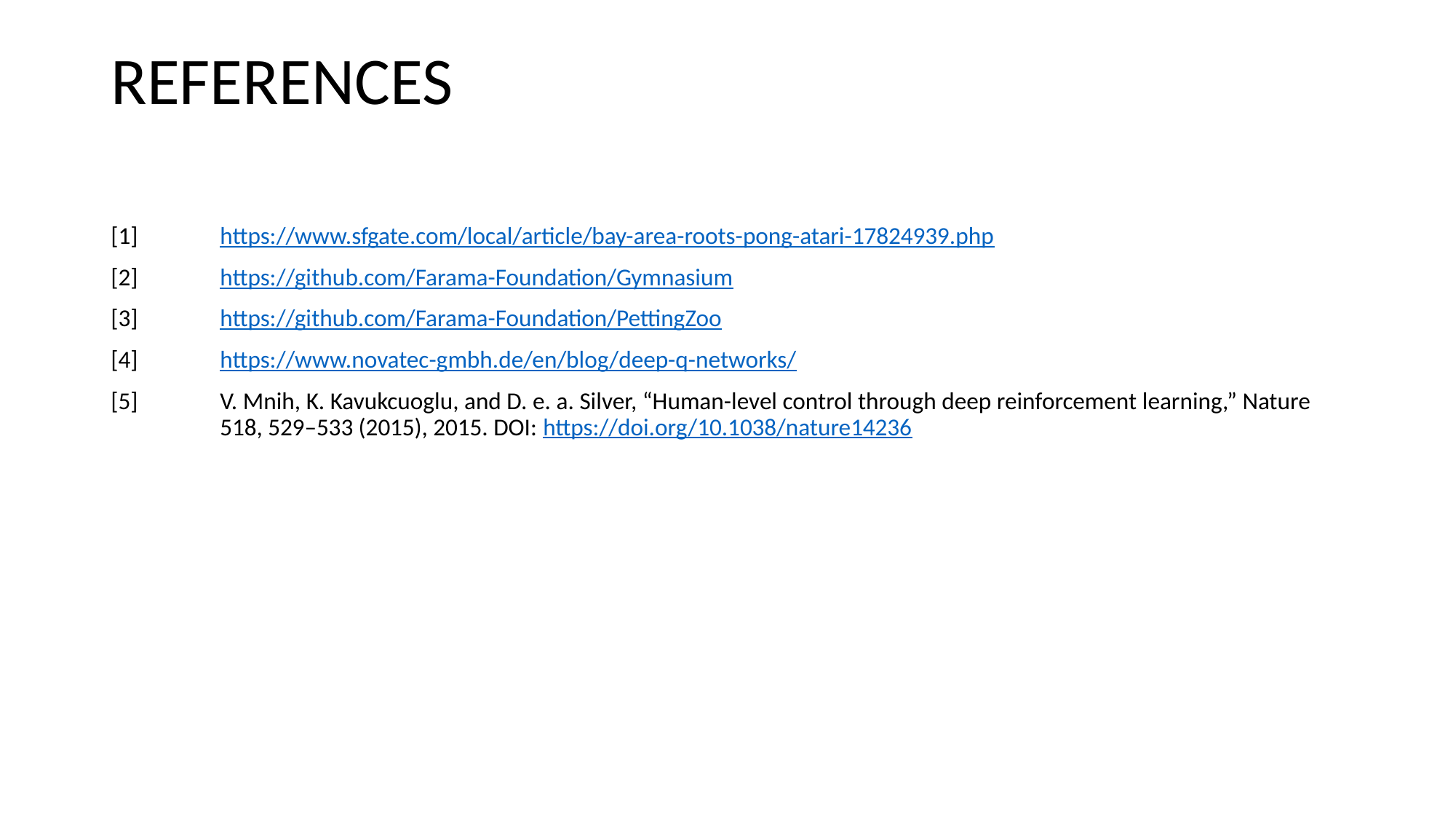

# REFERENCES
[1]	https://www.sfgate.com/local/article/bay-area-roots-pong-atari-17824939.php
[2]	https://github.com/Farama-Foundation/Gymnasium
[3]	https://github.com/Farama-Foundation/PettingZoo
[4]	https://www.novatec-gmbh.de/en/blog/deep-q-networks/
[5]	V. Mnih, K. Kavukcuoglu, and D. e. a. Silver, “Human-level control through deep reinforcement learning,” Nature
	518, 529–533 (2015), 2015. DOI: https://doi.org/10.1038/nature14236